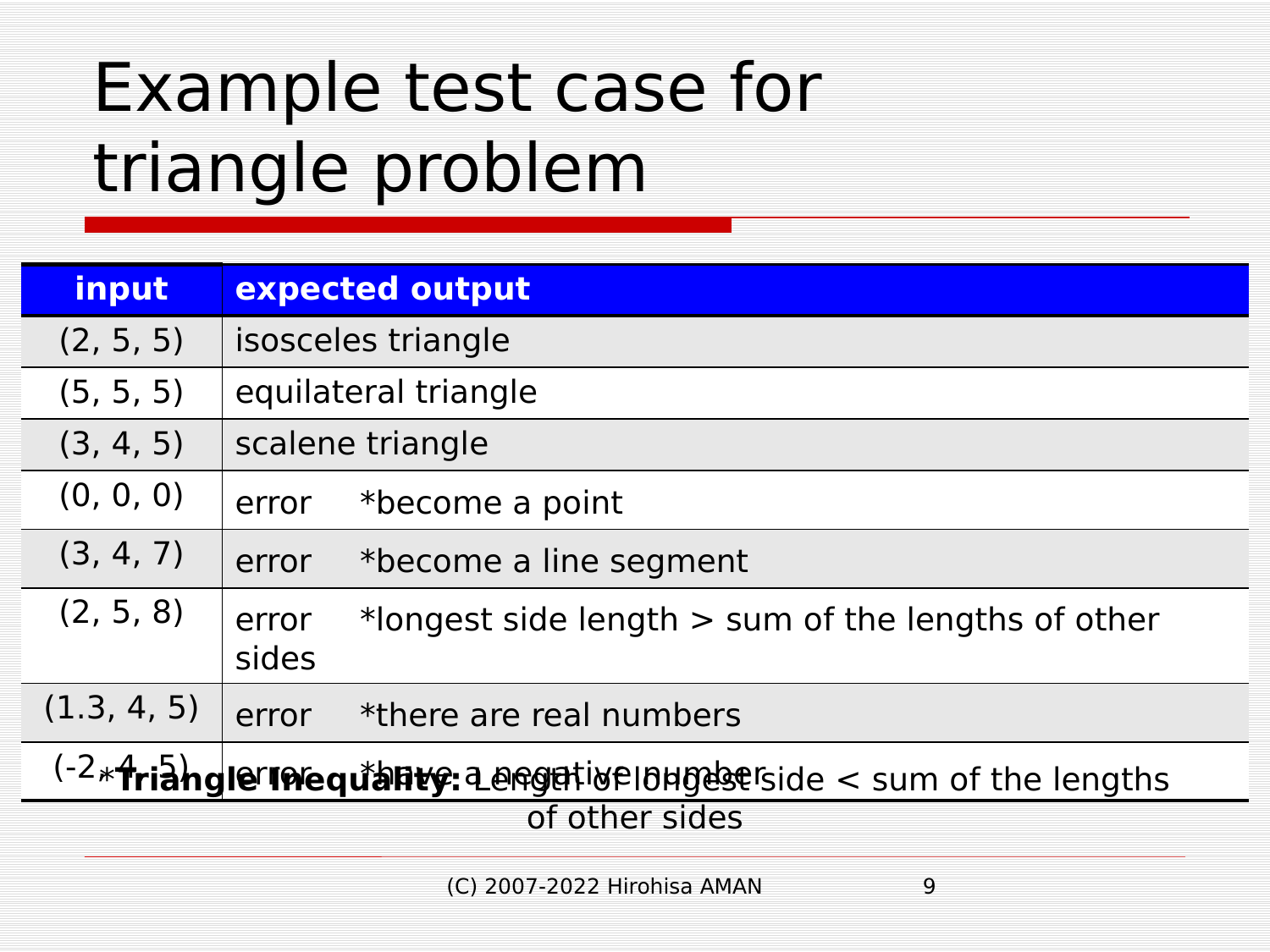

# Example test case for triangle problem
| input | expected output |
| --- | --- |
| (2, 5, 5) | isosceles triangle |
| (5, 5, 5) | equilateral triangle |
| (3, 4, 5) | scalene triangle |
| (0, 0, 0) | error　\*become a point |
| (3, 4, 7) | error　\*become a line segment |
| (2, 5, 8) | error　\*longest side length > sum of the lengths of other sides |
| (1.3, 4, 5) | error　\*there are real numbers |
| (-2, 4, 5) | error　\*have a negative number |
*Triangle Inequality: Length of longest side < sum of the lengths of other sides
(C) 2007-2022 Hirohisa AMAN
9